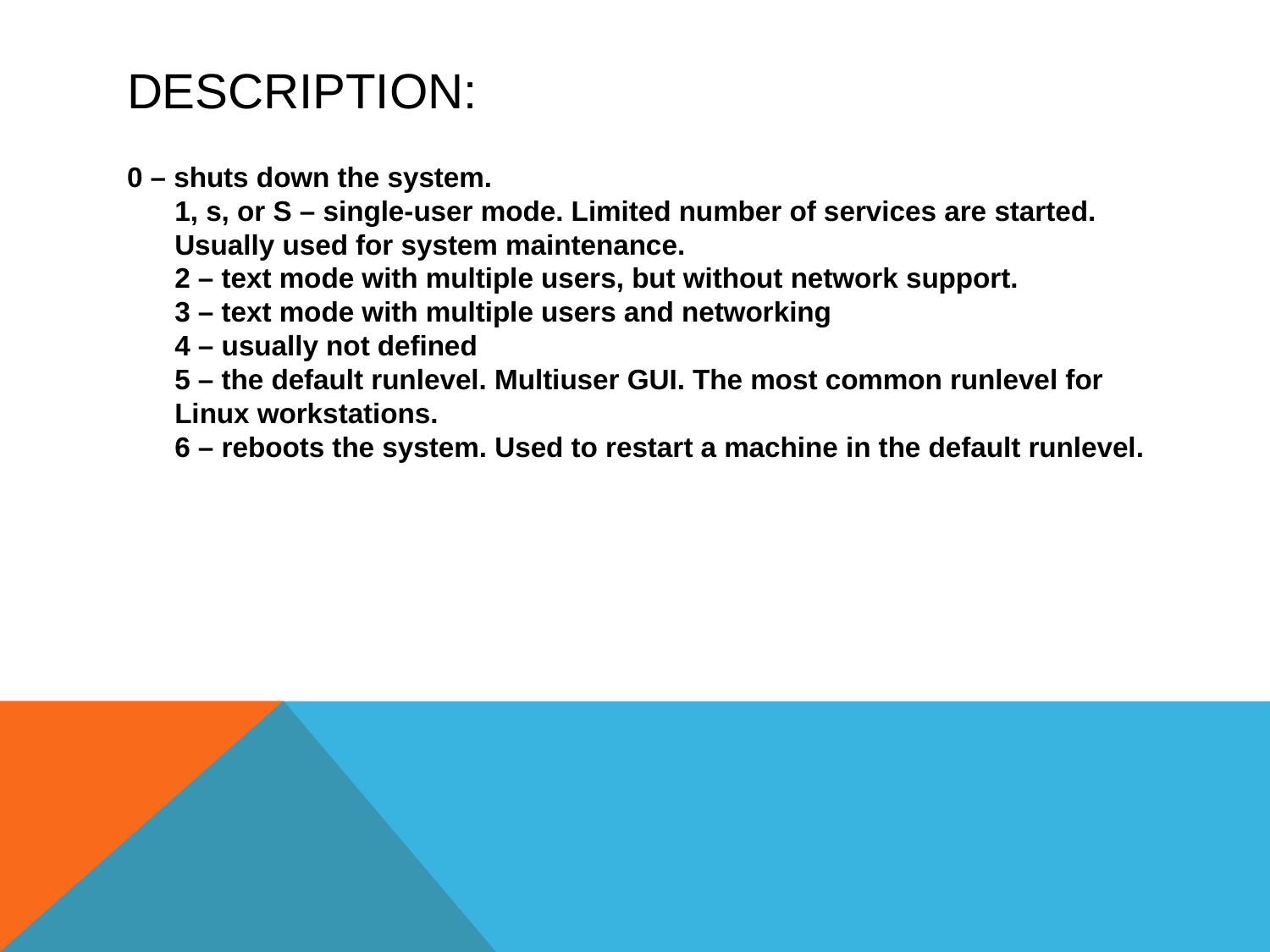

# Description:
0 – shuts down the system.
1, s, or S – single-user mode. Limited number of services are started. Usually used for system maintenance.
2 – text mode with multiple users, but without network support.
3 – text mode with multiple users and networking
4 – usually not defined
5 – the default runlevel. Multiuser GUI. The most common runlevel for Linux workstations.
6 – reboots the system. Used to restart a machine in the default runlevel.